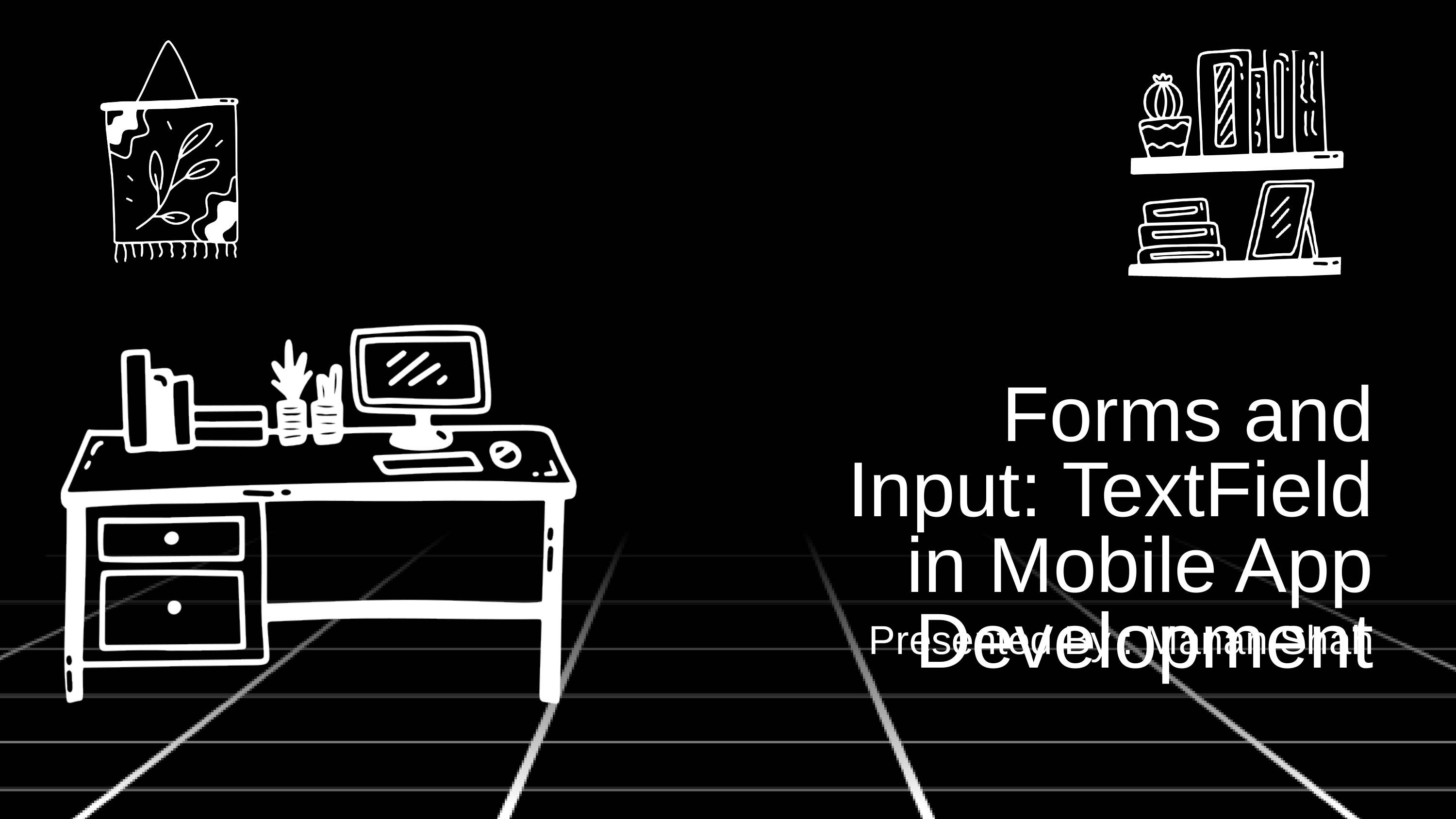

Forms and Input: TextField in Mobile App Development

Presented By : Manan Shah